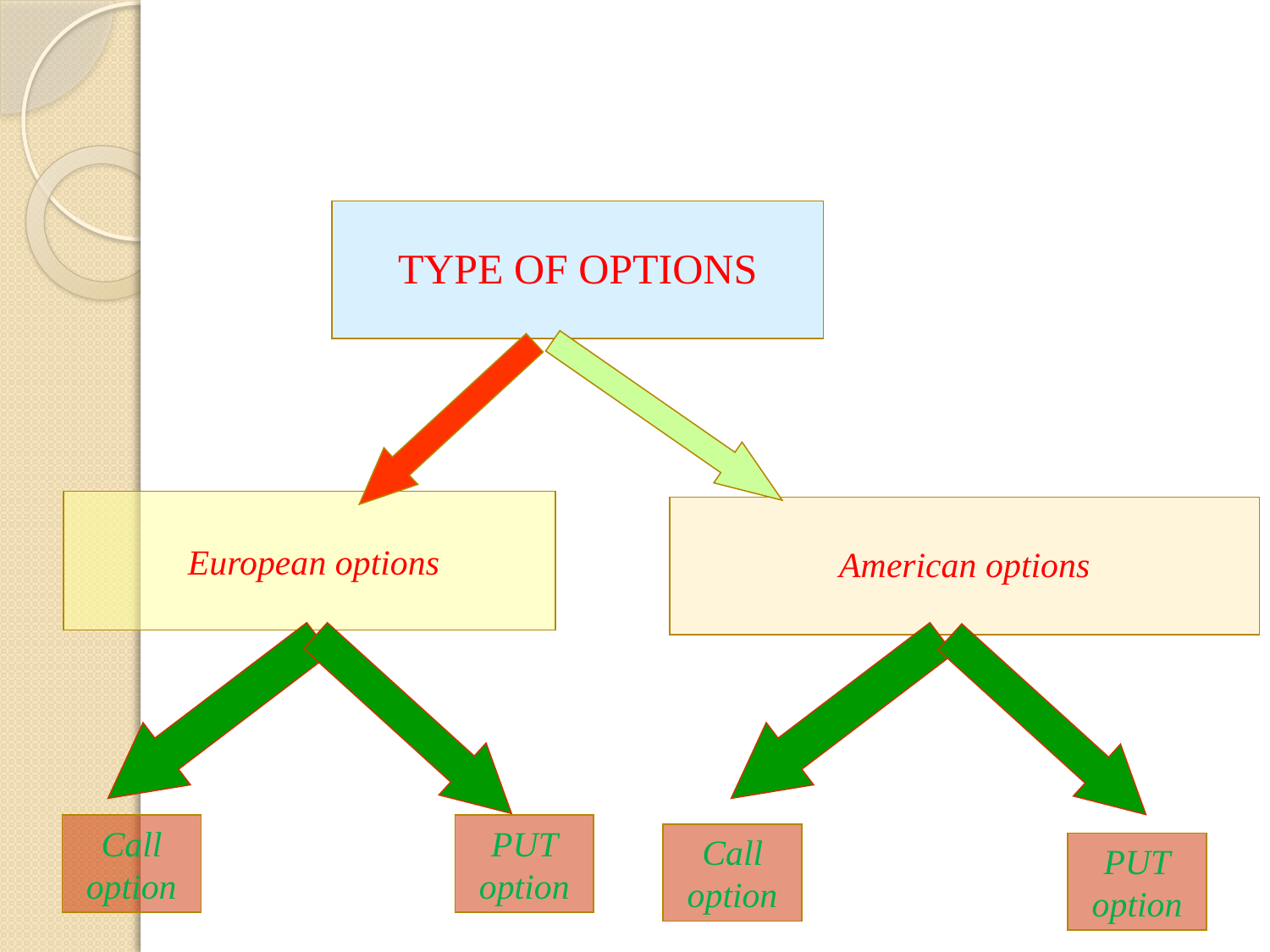

TYPE OF OPTIONS

 European options
American options

Call option

Call option
PUT option
PUT
option